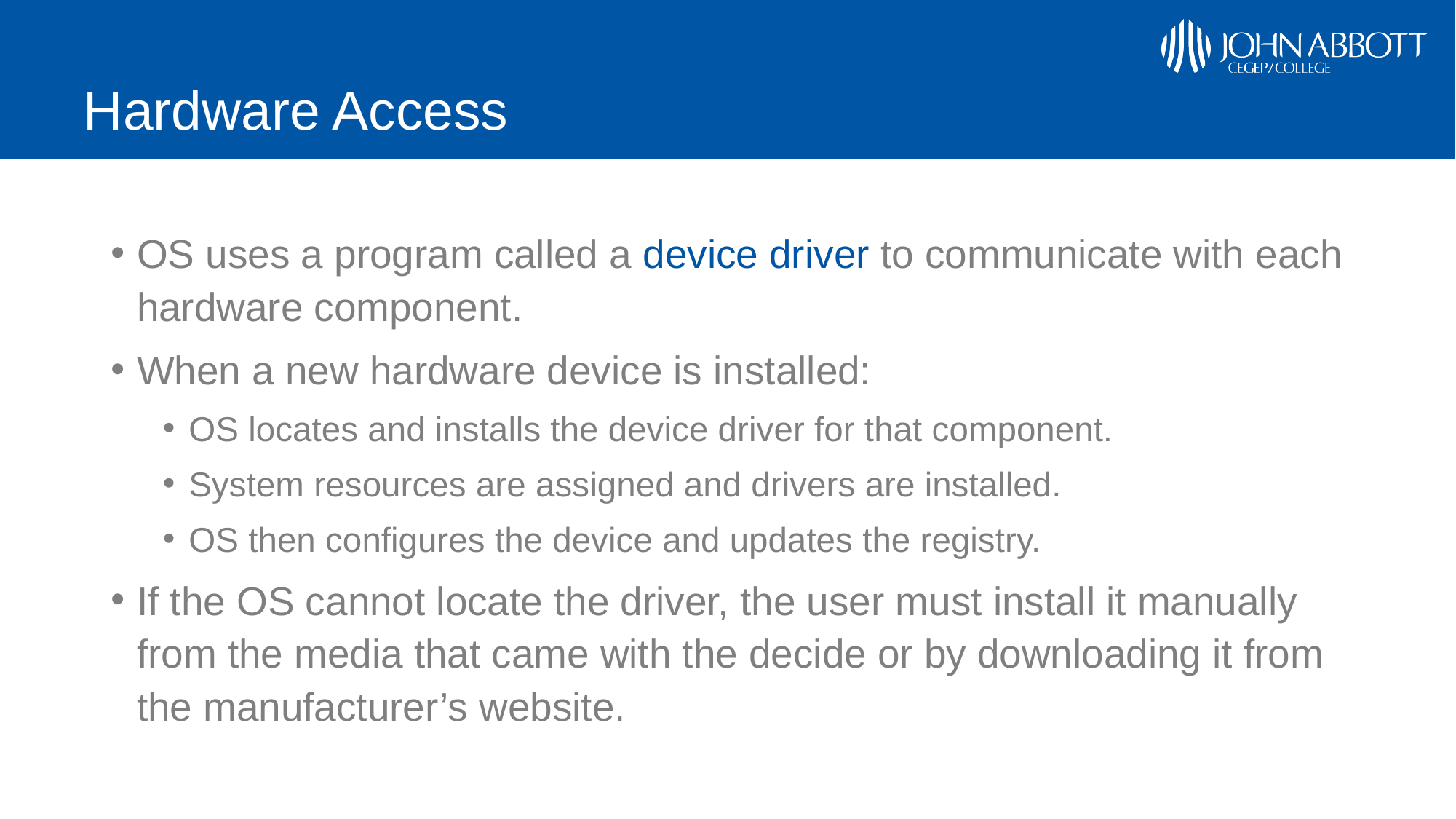

# Hardware Access
OS uses a program called a device driver to communicate with each hardware component.
When a new hardware device is installed:
OS locates and installs the device driver for that component.
System resources are assigned and drivers are installed.
OS then configures the device and updates the registry.
If the OS cannot locate the driver, the user must install it manually from the media that came with the decide or by downloading it from the manufacturer’s website.